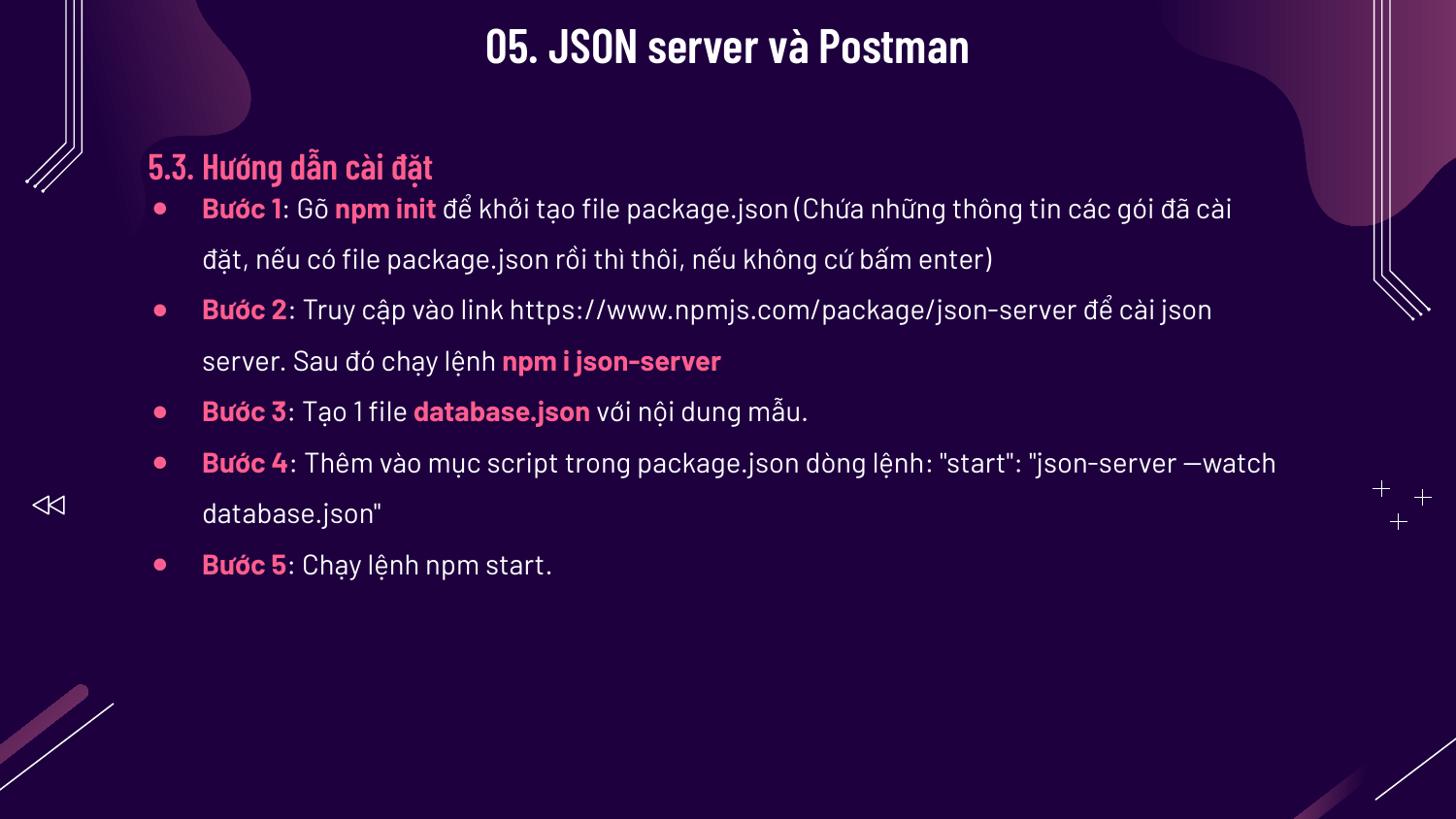

# 05. JSON server và Postman
5.3. Hướng dẫn cài đặt
Bước 1: Gõ npm init để khởi tạo file package.json (Chứa những thông tin các gói đã cài đặt, nếu có file package.json rồi thì thôi, nếu không cứ bấm enter)
Bước 2: Truy cập vào link https://www.npmjs.com/package/json-server để cài json server. Sau đó chạy lệnh npm i json-server
Bước 3: Tạo 1 file database.json với nội dung mẫu.
Bước 4: Thêm vào mục script trong package.json dòng lệnh: "start": "json-server --watch database.json"
Bước 5: Chạy lệnh npm start.